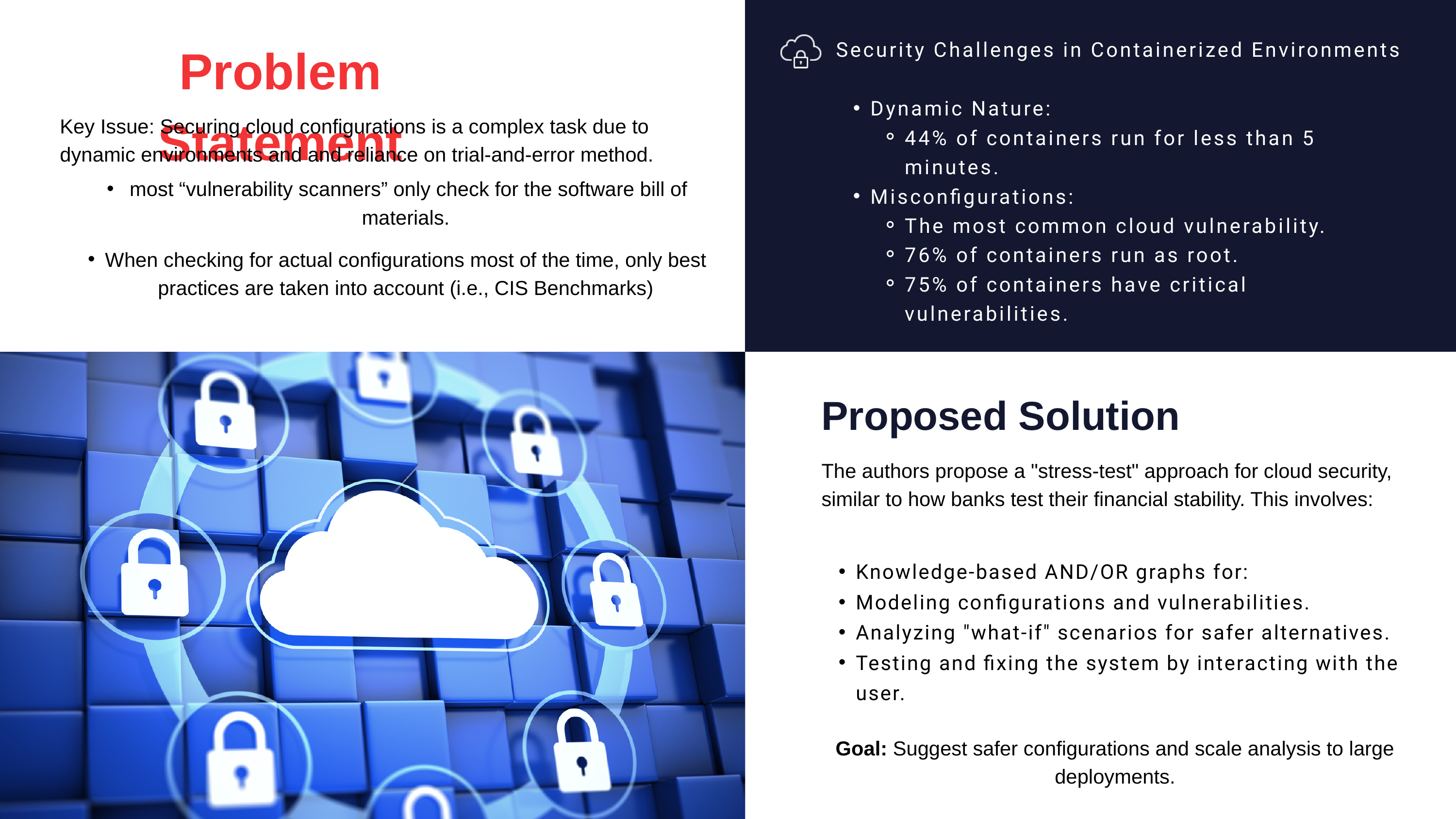

Problem Statement
Security Challenges in Containerized Environments

Dynamic Nature:
44% of containers run for less than 5 minutes.
Misconfigurations:
The most common cloud vulnerability.
76% of containers run as root.
75% of containers have critical vulnerabilities.

Key Issue: Securing cloud configurations is a complex task due to dynamic environments and and reliance on trial-and-error method.

 most “vulnerability scanners” only check for the software bill of materials.
When checking for actual configurations most of the time, only best practices are taken into account (i.e., CIS Benchmarks)

Proposed Solution
The authors propose a "stress-test" approach for cloud security, similar to how banks test their financial stability. This involves:
Knowledge-based AND/OR graphs for:
Modeling configurations and vulnerabilities.
Analyzing "what-if" scenarios for safer alternatives.
Testing and fixing the system by interacting with the user.

Goal: Suggest safer configurations and scale analysis to large deployments.